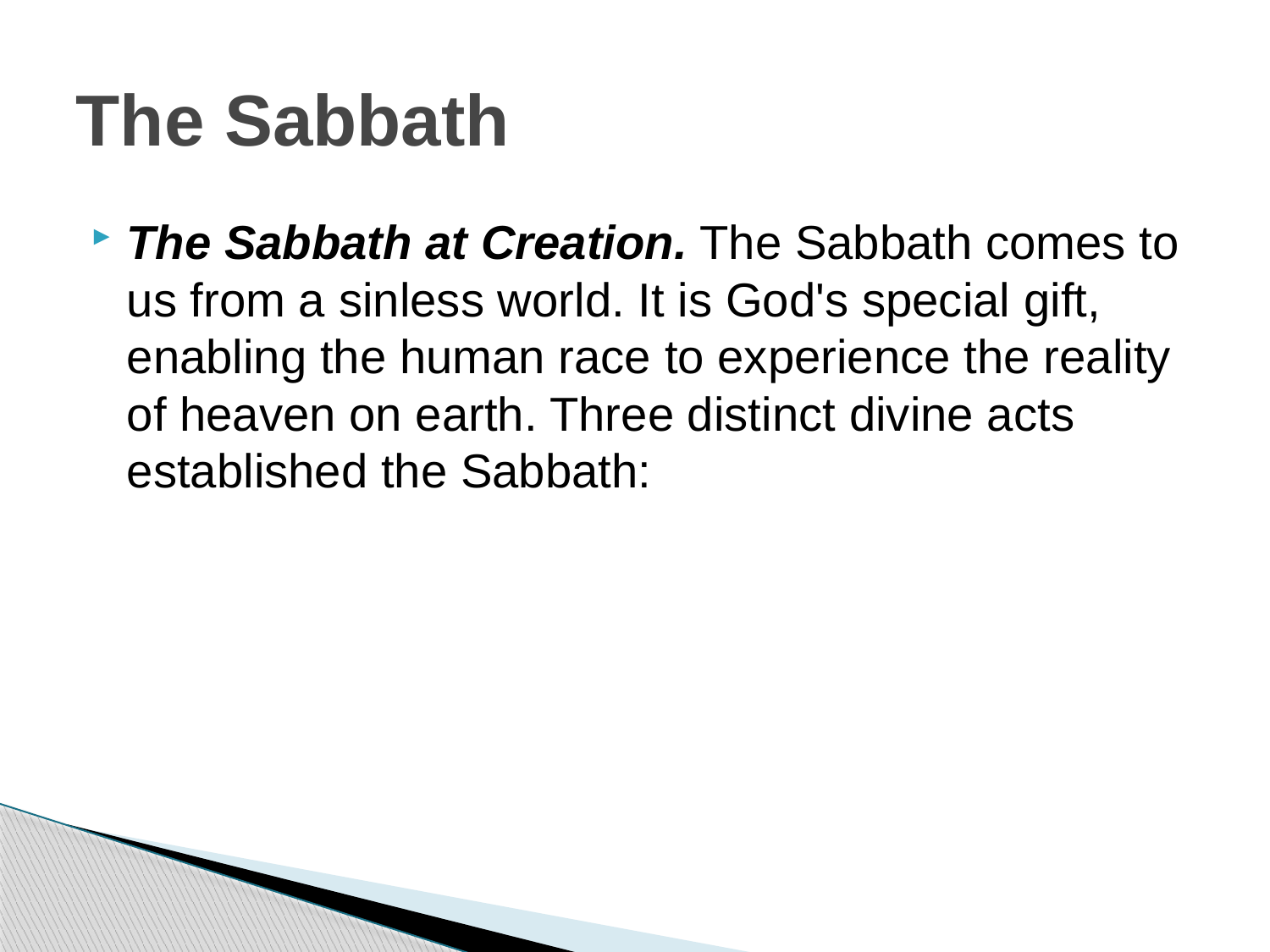

# The Sabbath
The Sabbath at Creation. The Sabbath comes to us from a sinless world. It is God's special gift, enabling the human race to experience the reality of heaven on earth. Three distinct divine acts established the Sabbath: